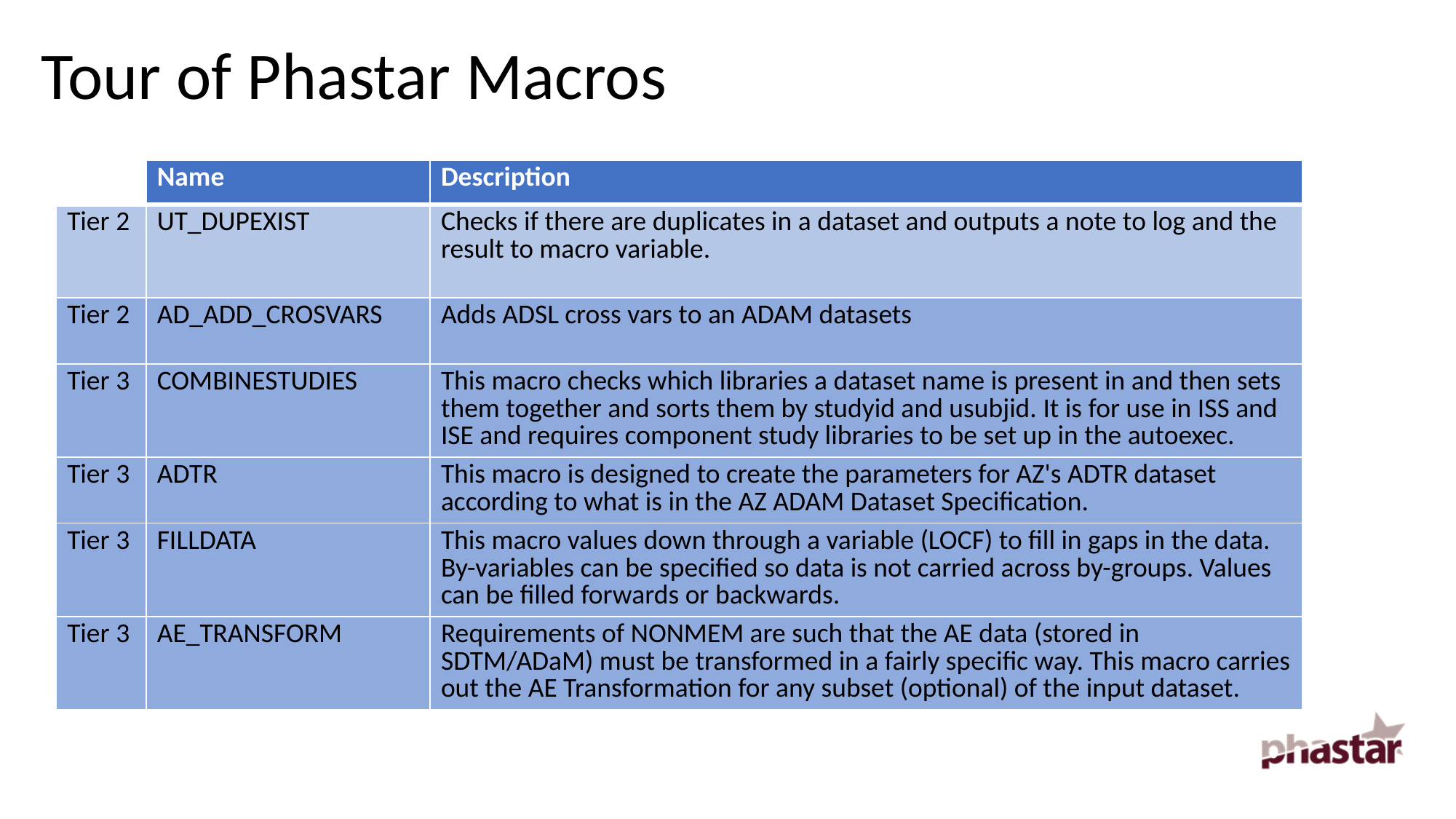

Tour of Phastar Macros
|  | Name | Description |
| --- | --- | --- |
| Tier 2 | UT\_DUPEXIST | Checks if there are duplicates in a dataset and outputs a note to log and the result to macro variable. |
| Tier 2 | AD\_ADD\_CROSVARS | Adds ADSL cross vars to an ADAM datasets |
| Tier 3 | COMBINESTUDIES | This macro checks which libraries a dataset name is present in and then sets them together and sorts them by studyid and usubjid. It is for use in ISS and ISE and requires component study libraries to be set up in the autoexec. |
| Tier 3 | ADTR | This macro is designed to create the parameters for AZ's ADTR dataset according to what is in the AZ ADAM Dataset Specification. |
| Tier 3 | FILLDATA | This macro values down through a variable (LOCF) to fill in gaps in the data. By-variables can be specified so data is not carried across by-groups. Values can be filled forwards or backwards. |
| Tier 3 | AE\_TRANSFORM | Requirements of NONMEM are such that the AE data (stored in SDTM/ADaM) must be transformed in a fairly specific way. This macro carries out the AE Transformation for any subset (optional) of the input dataset. |